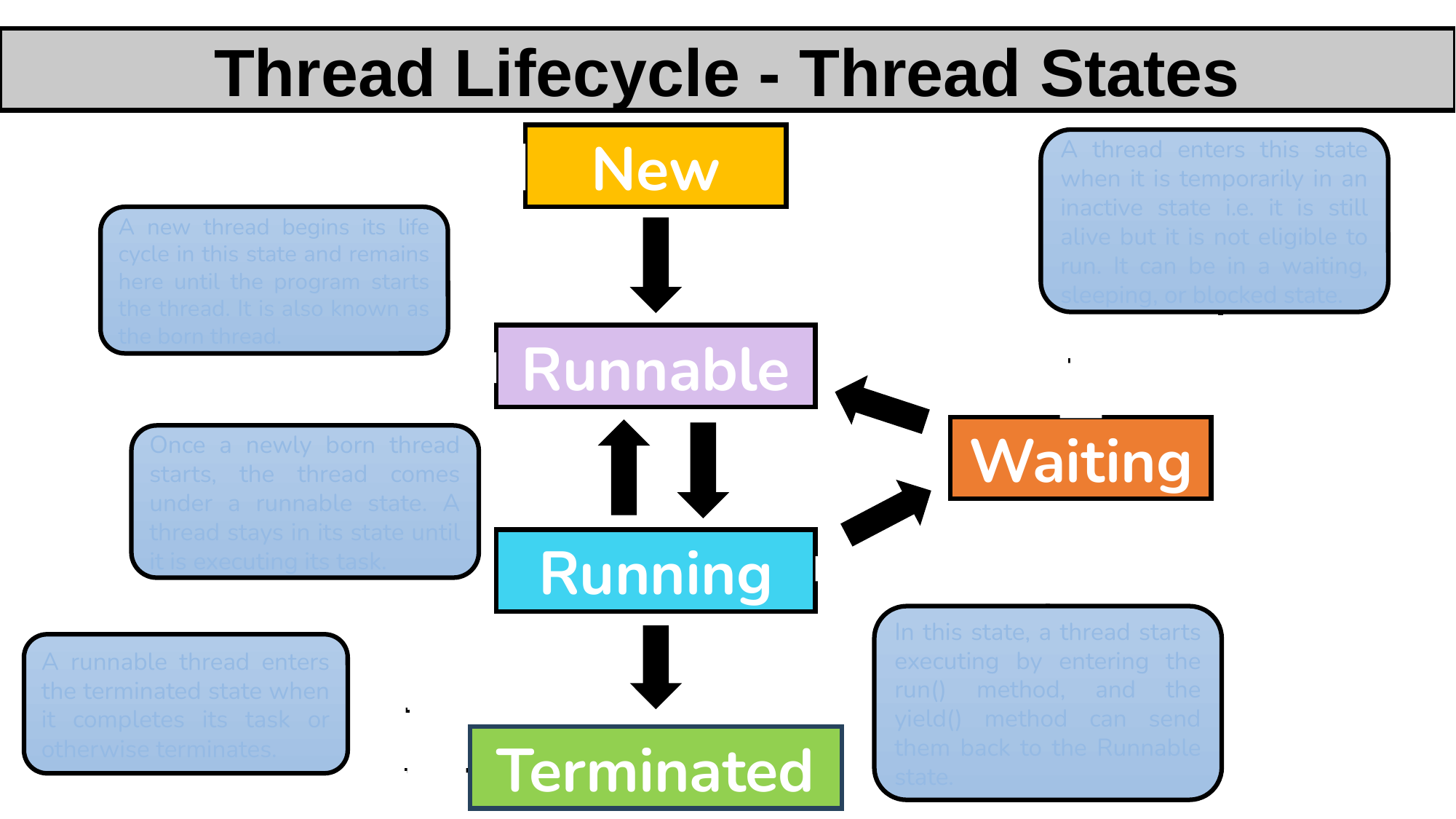

Thread Lifecycle - Thread States
New
A thread enters this state when it is temporarily in an inactive state i.e. it is still alive but it is not eligible to run. It can be in a waiting, sleeping, or blocked state.

A new thread begins its life cycle in this state and remains here until the program starts the thread. It is also known as the born thread.

Runnable

Waiting

Once a newly born thread starts, the thread comes under a runnable state. A thread stays in its state until it is executing its task.

Running

In this state, a thread starts executing by entering the run() method, and the yield() method can send them back to the Runnable state.

A runnable thread enters the terminated state when it completes its task or otherwise terminates.

Terminated